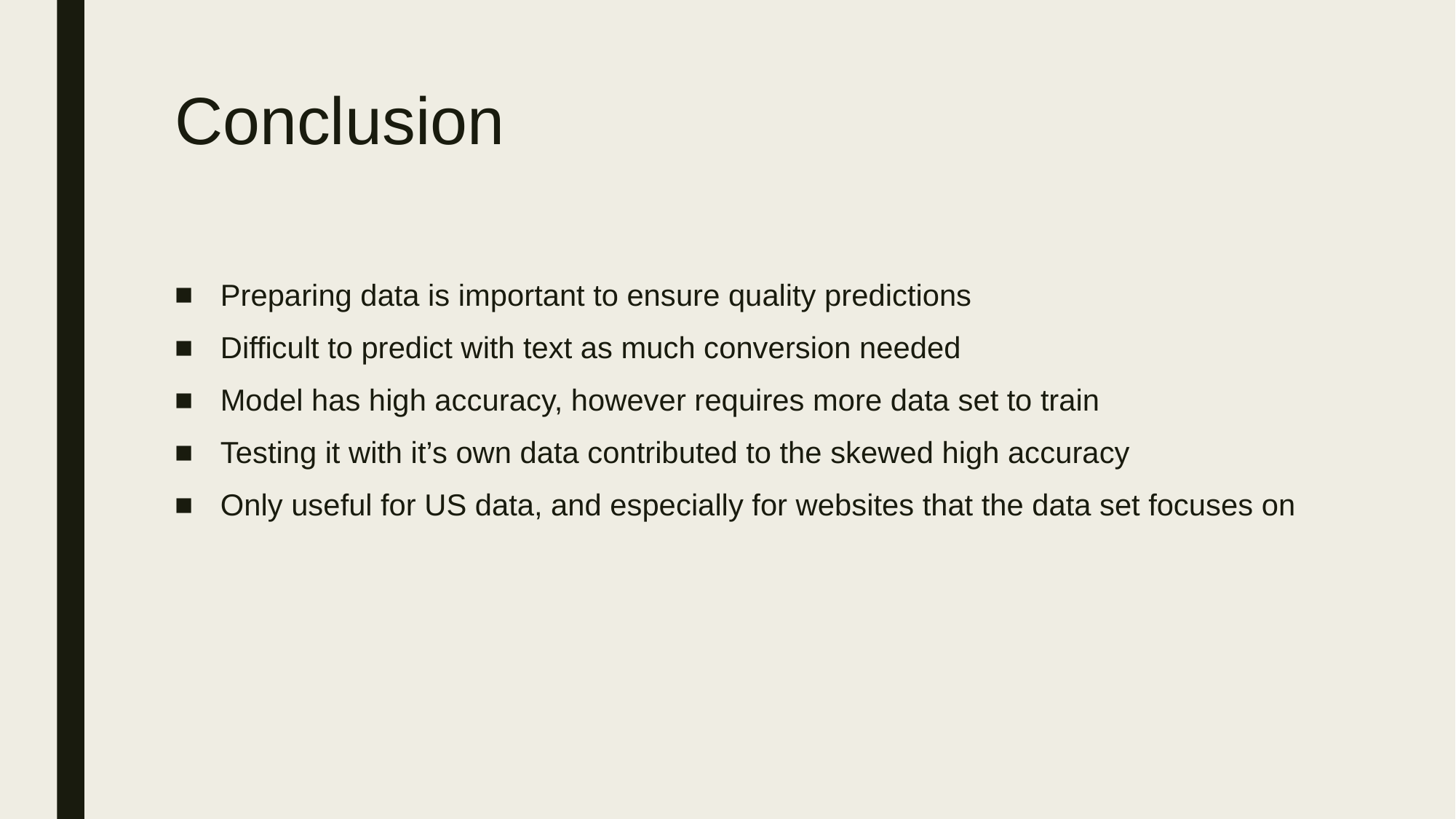

# Conclusion
Preparing data is important to ensure quality predictions
Difficult to predict with text as much conversion needed
Model has high accuracy, however requires more data set to train
Testing it with it’s own data contributed to the skewed high accuracy
Only useful for US data, and especially for websites that the data set focuses on